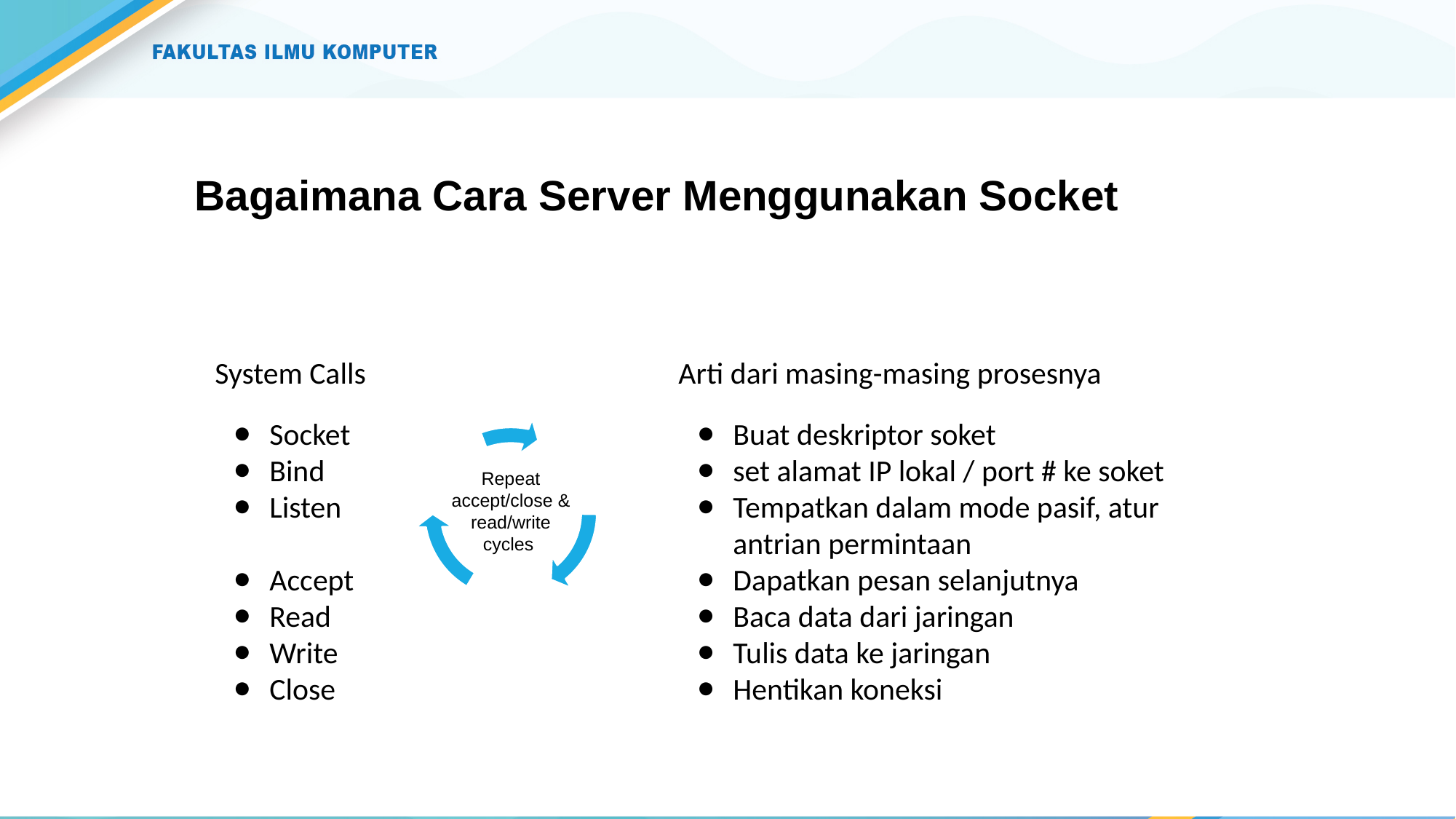

# Bagaimana Cara Server Menggunakan Socket
System Calls
Socket
Bind
Listen

Accept
Read
Write
Close
Arti dari masing-masing prosesnya
Buat deskriptor soket
set alamat IP lokal / port # ke soket
Tempatkan dalam mode pasif, atur antrian permintaan
Dapatkan pesan selanjutnya
Baca data dari jaringan
Tulis data ke jaringan
Hentikan koneksi

Repeat accept/close &
read/write cycles